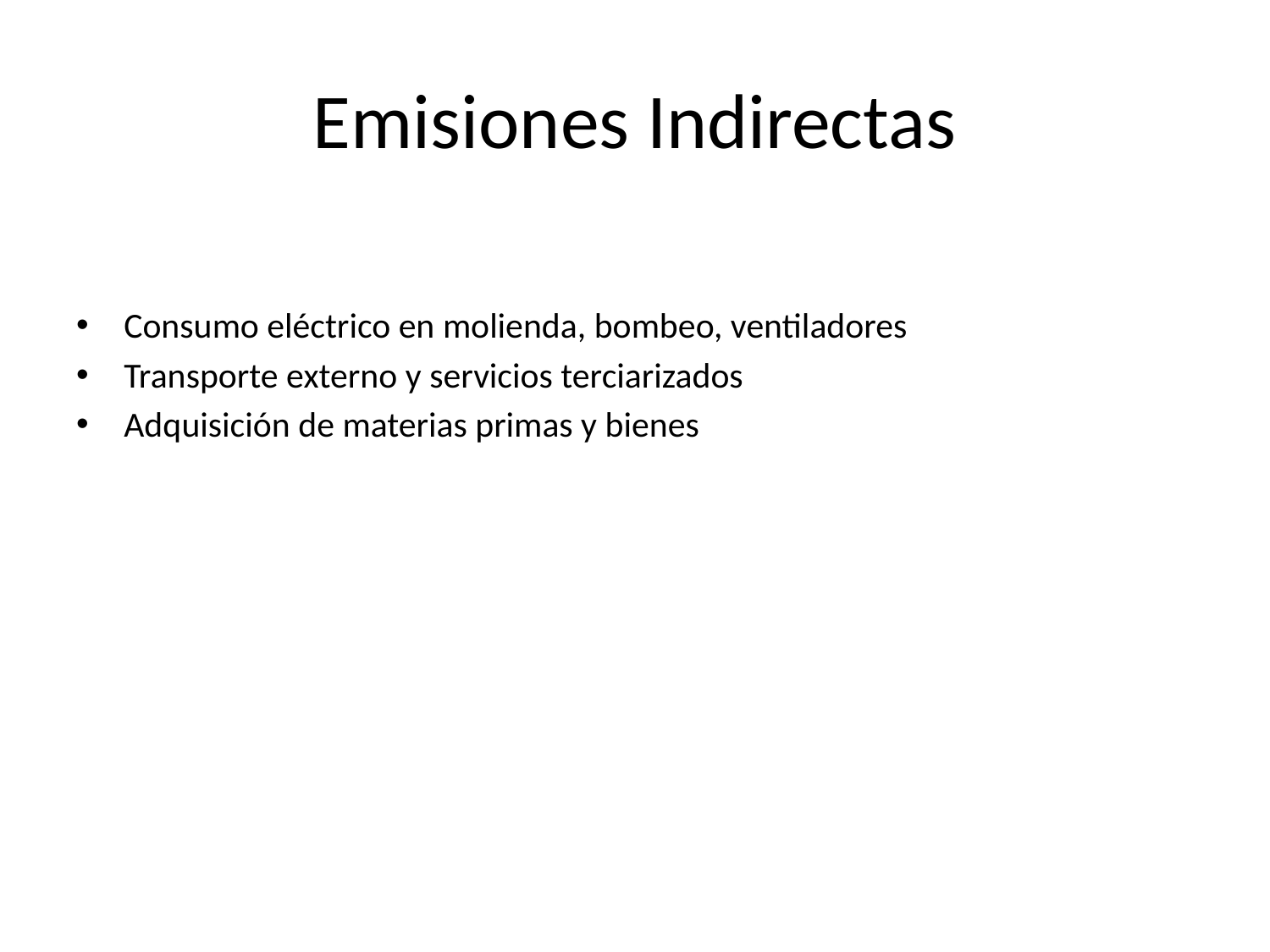

# Emisiones Indirectas

Consumo eléctrico en molienda, bombeo, ventiladores
Transporte externo y servicios terciarizados
Adquisición de materias primas y bienes